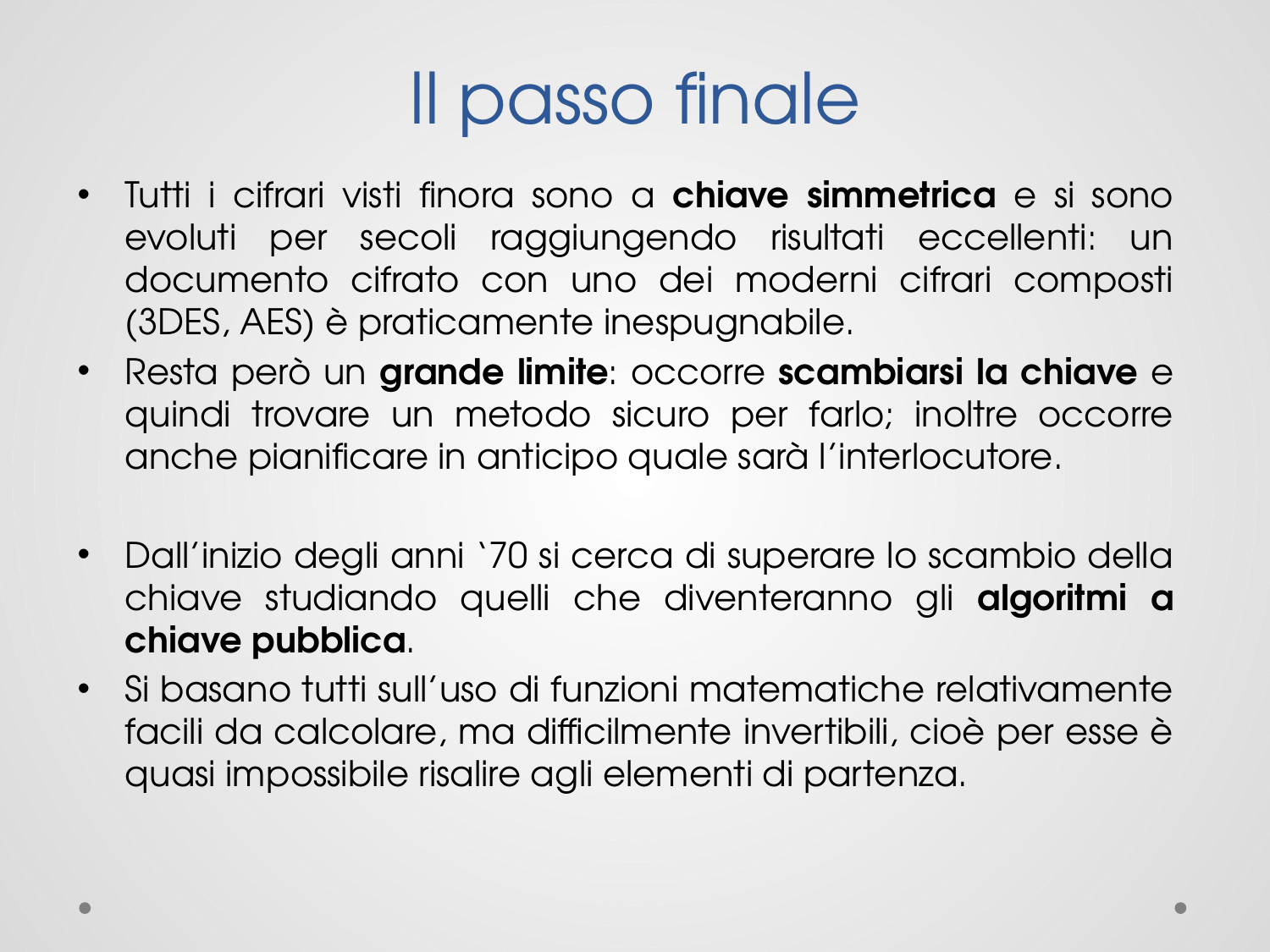

# Il passo finale
Tutti i cifrari visti finora sono a chiave simmetrica e si sono evoluti per secoli raggiungendo risultati eccellenti: un documento cifrato con uno dei moderni cifrari composti (3DES, AES) è praticamente inespugnabile.
Resta però un grande limite: occorre scambiarsi la chiave e quindi trovare un metodo sicuro per farlo; inoltre occorre anche pianificare in anticipo quale sarà l’interlocutore.

Dall’inizio degli anni ‘70 si cerca di superare lo scambio della chiave studiando quelli che diventeranno gli algoritmi a chiave pubblica.
Si basano tutti sull’uso di funzioni matematiche relativamente facili da calcolare, ma difficilmente invertibili, cioè per esse è quasi impossibile risalire agli elementi di partenza.